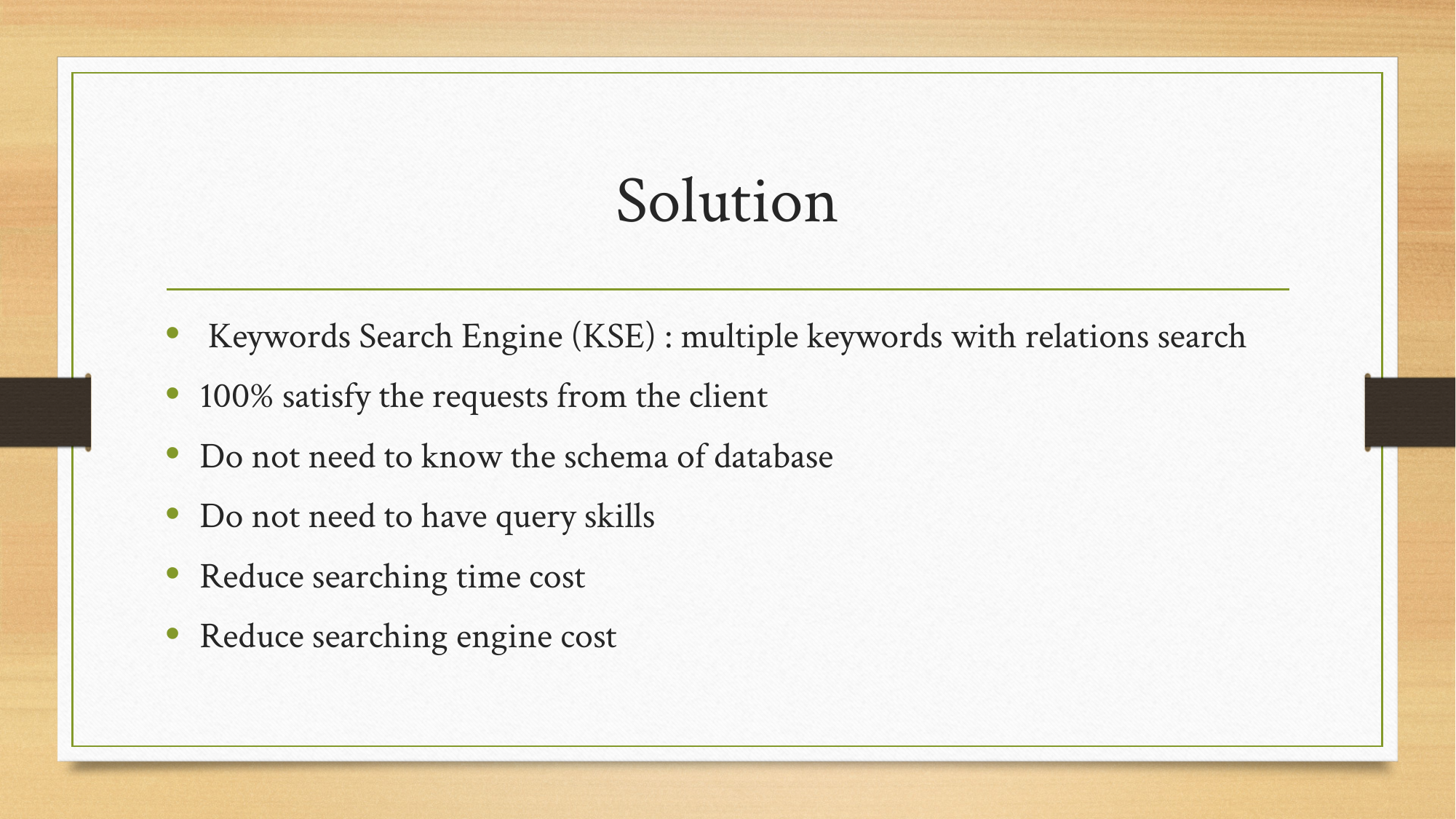

# Solution
 Keywords Search Engine (KSE) : multiple keywords with relations search
100% satisfy the requests from the client
Do not need to know the schema of database
Do not need to have query skills
Reduce searching time cost
Reduce searching engine cost